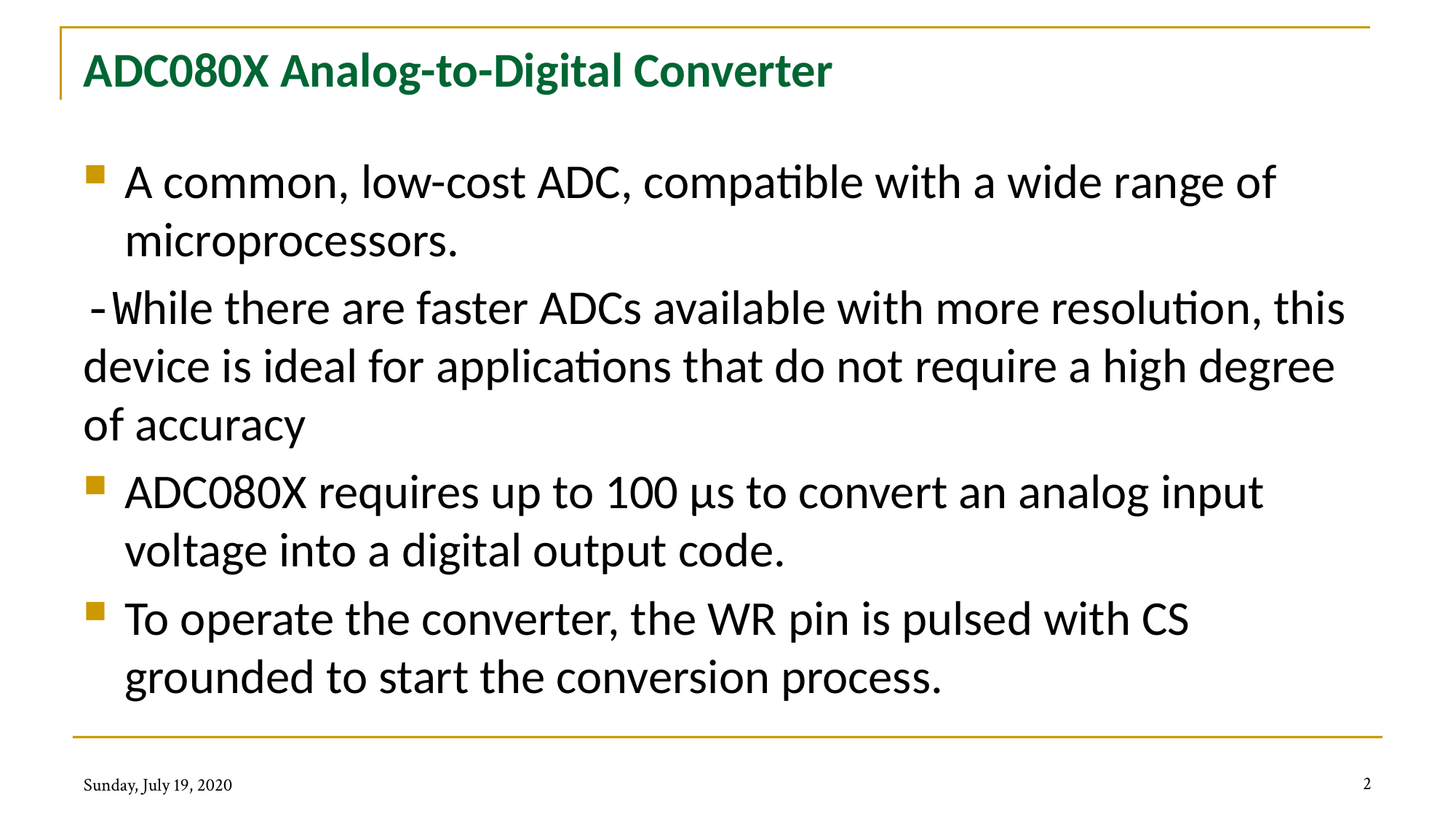

# ADC080X Analog-to-Digital Converter
A common, low-cost ADC, compatible with a wide range of microprocessors.
-While there are faster ADCs available with more resolution, this device is ideal for applications that do not require a high degree of accuracy
ADC080X requires up to 100 μs to convert an analog input voltage into a digital output code.
To operate the converter, the WR pin is pulsed with CS grounded to start the conversion process.
Sunday, July 19, 2020
2